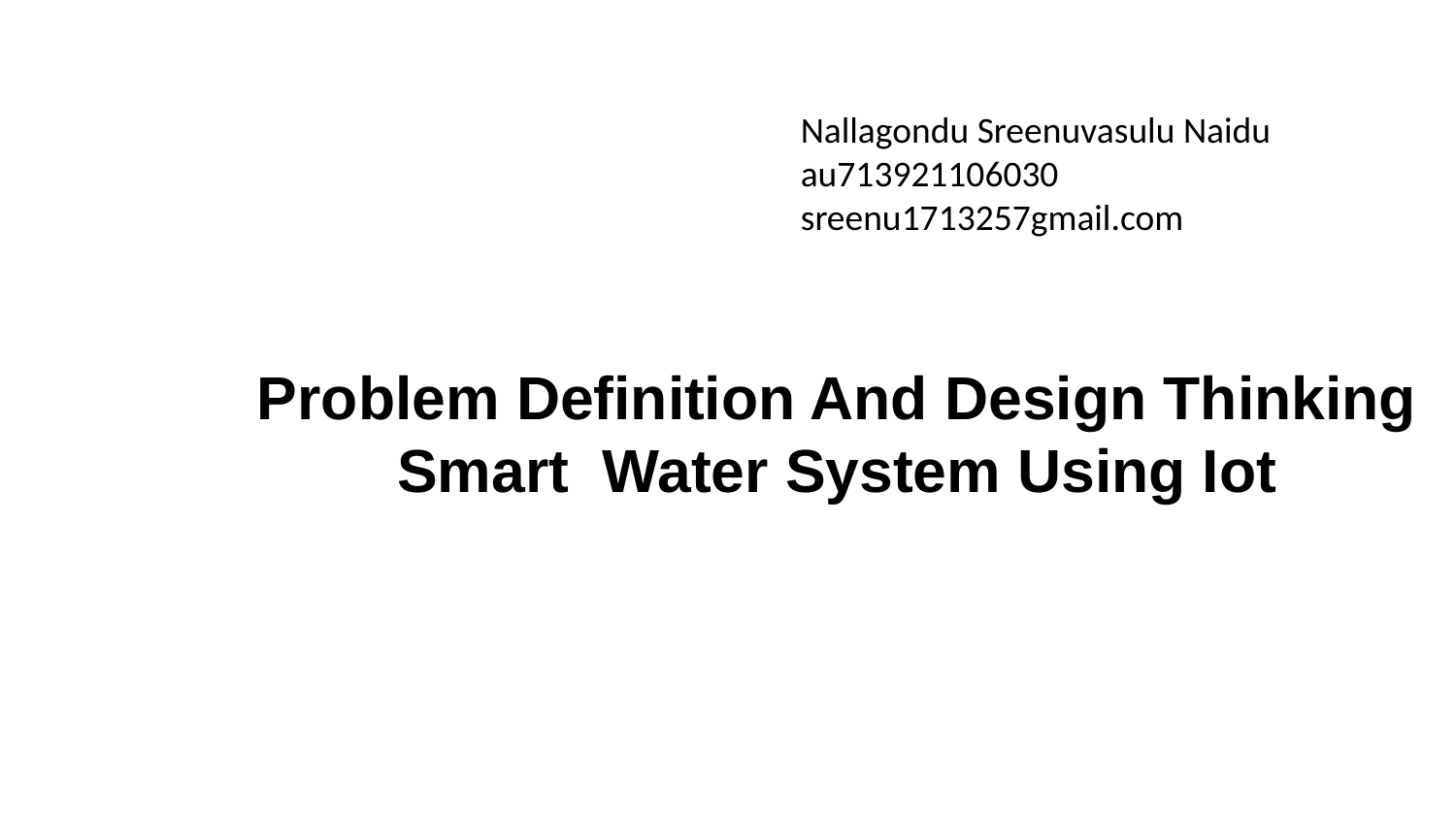

Nallagondu Sreenuvasulu Naidu
au713921106030
sreenu1713257gmail.com

Problem Definition And Design Thinking Smart  Water System Using Iot